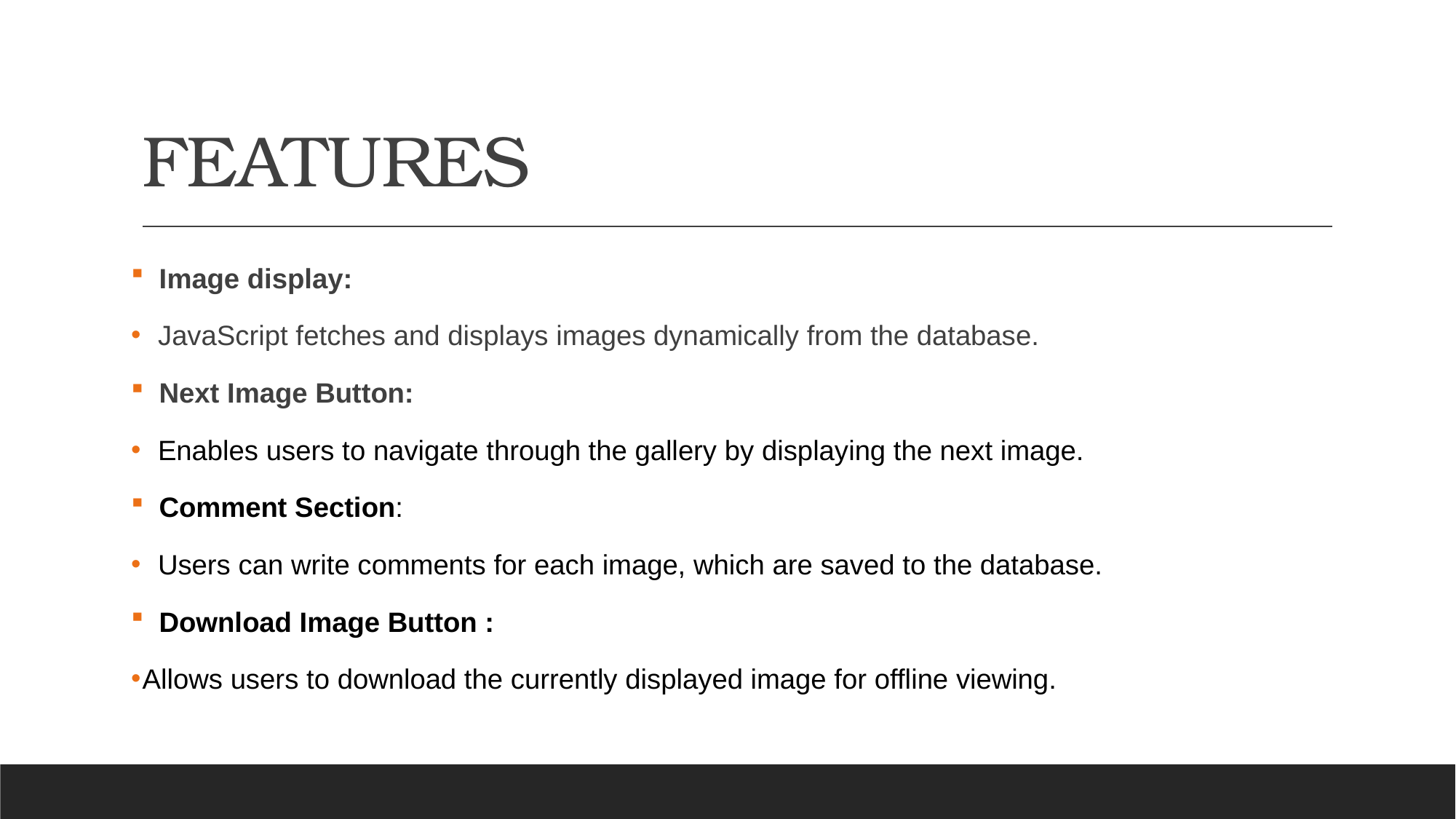

# FEATURES
  Image display:
  JavaScript fetches and displays images dynamically from the database.
  Next Image Button:
  Enables users to navigate through the gallery by displaying the next image.
  Comment Section:
  Users can write comments for each image, which are saved to the database.
  Download Image Button :
Allows users to download the currently displayed image for offline viewing.